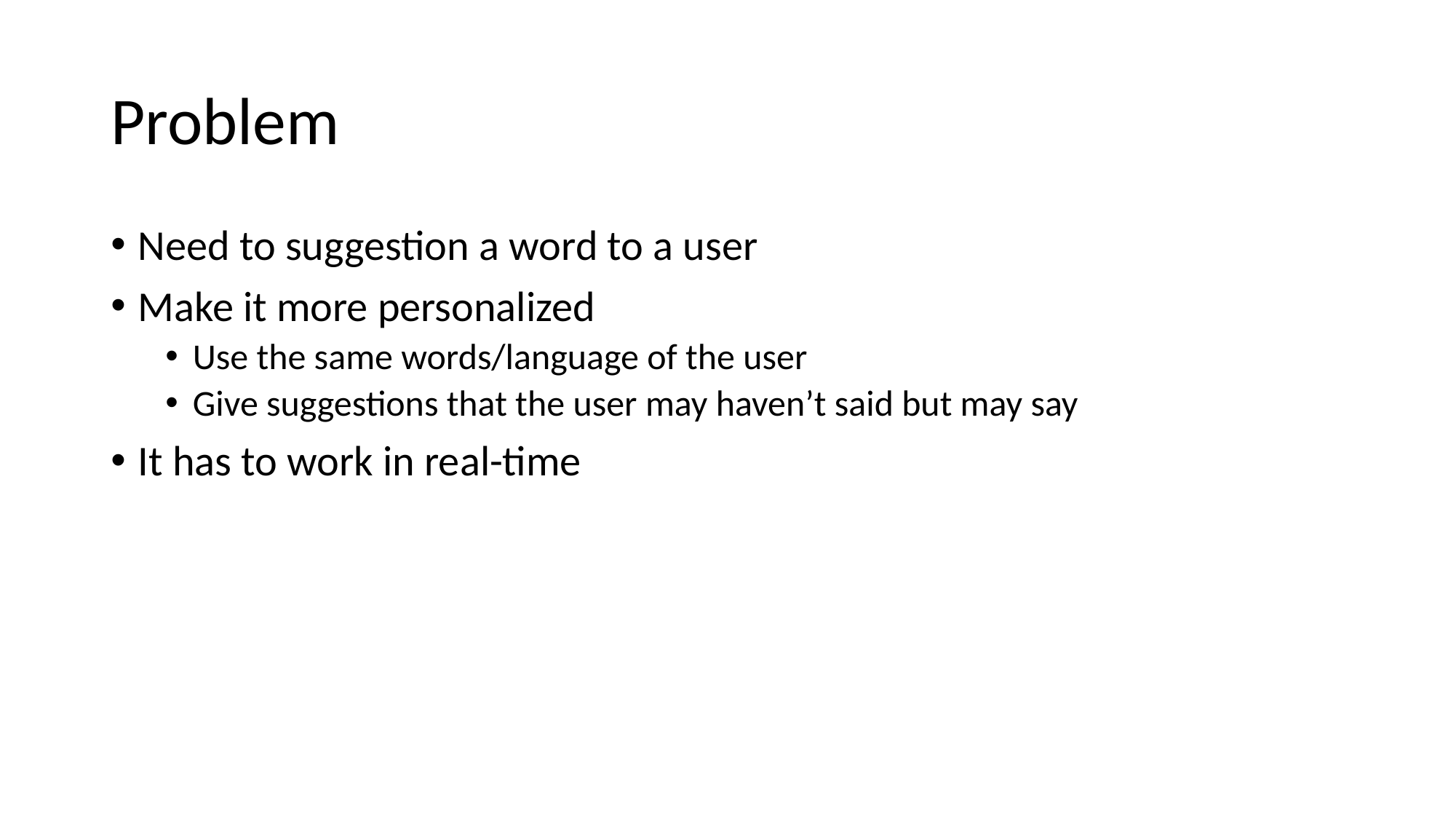

# Problem
Need to suggestion a word to a user
Make it more personalized
Use the same words/language of the user
Give suggestions that the user may haven’t said but may say
It has to work in real-time